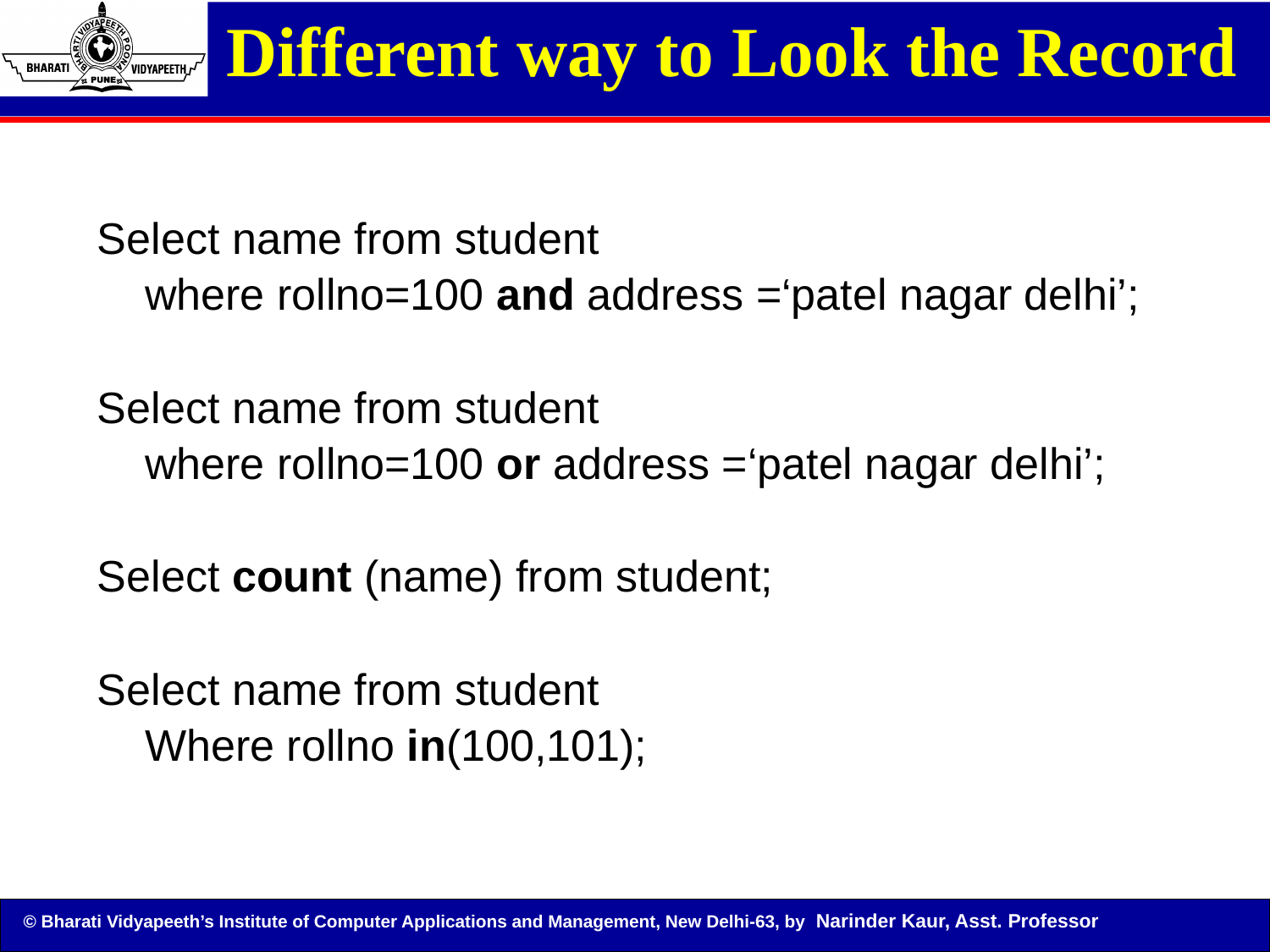

Different way to Look the Record

Select name from student
	where rollno=100 and address =‘patel nagar delhi’;

Select name from student
	where rollno=100 or address =‘patel nagar delhi’;

Select count (name) from student;

Select name from student
	Where rollno in(100,101);